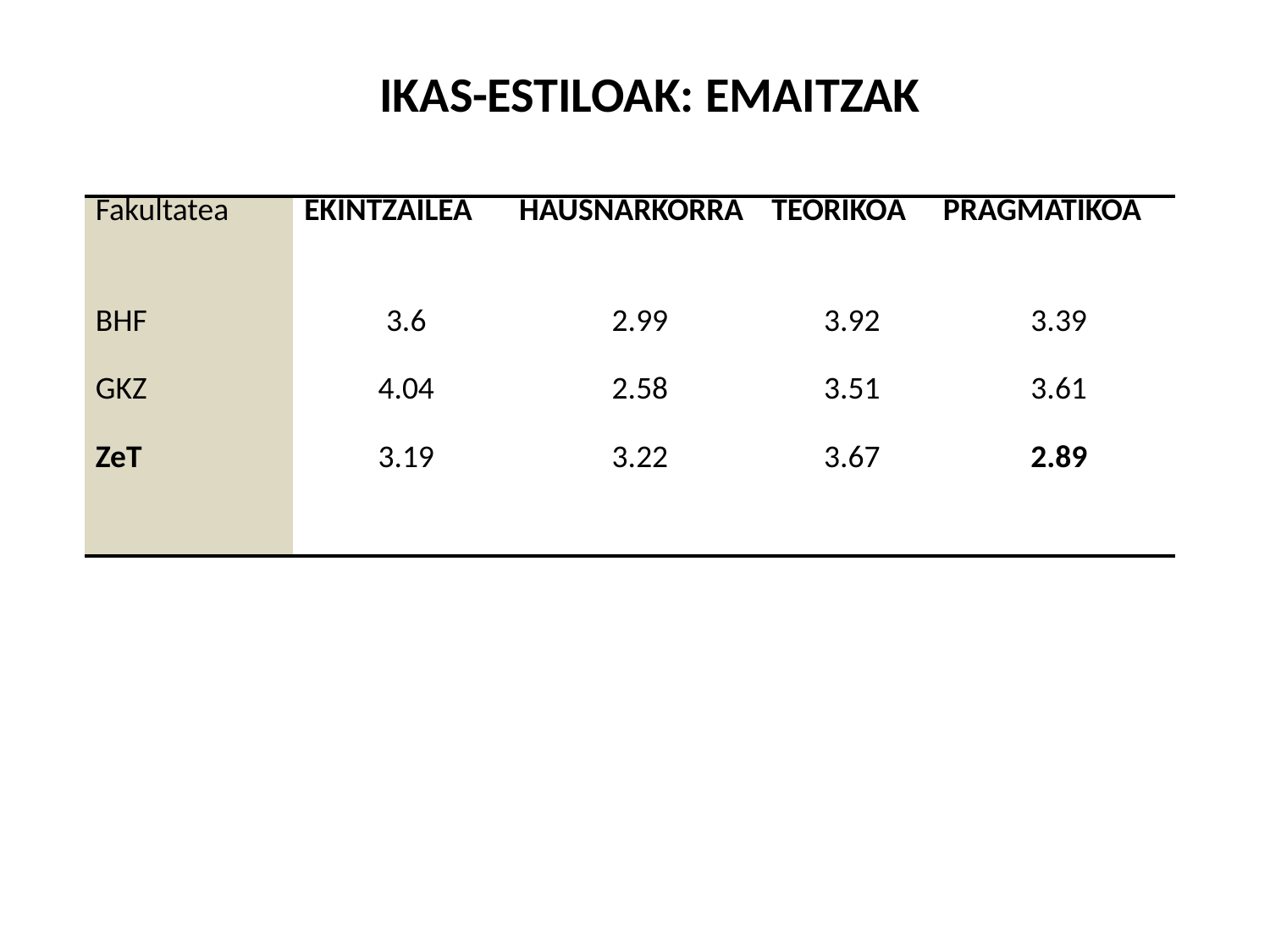

IKAS-ESTILOAK: EMAITZAK
| Fakultatea | EKINTZAILEA | HAUSNARKORRA | TEORIKOA | PRAGMATIKOA |
| --- | --- | --- | --- | --- |
| BHF | 3.6 | 2.99 | 3.92 | 3.39 |
| GKZ | 4.04 | 2.58 | 3.51 | 3.61 |
| ZeT | 3.19 | 3.22 | 3.67 | 2.89 |